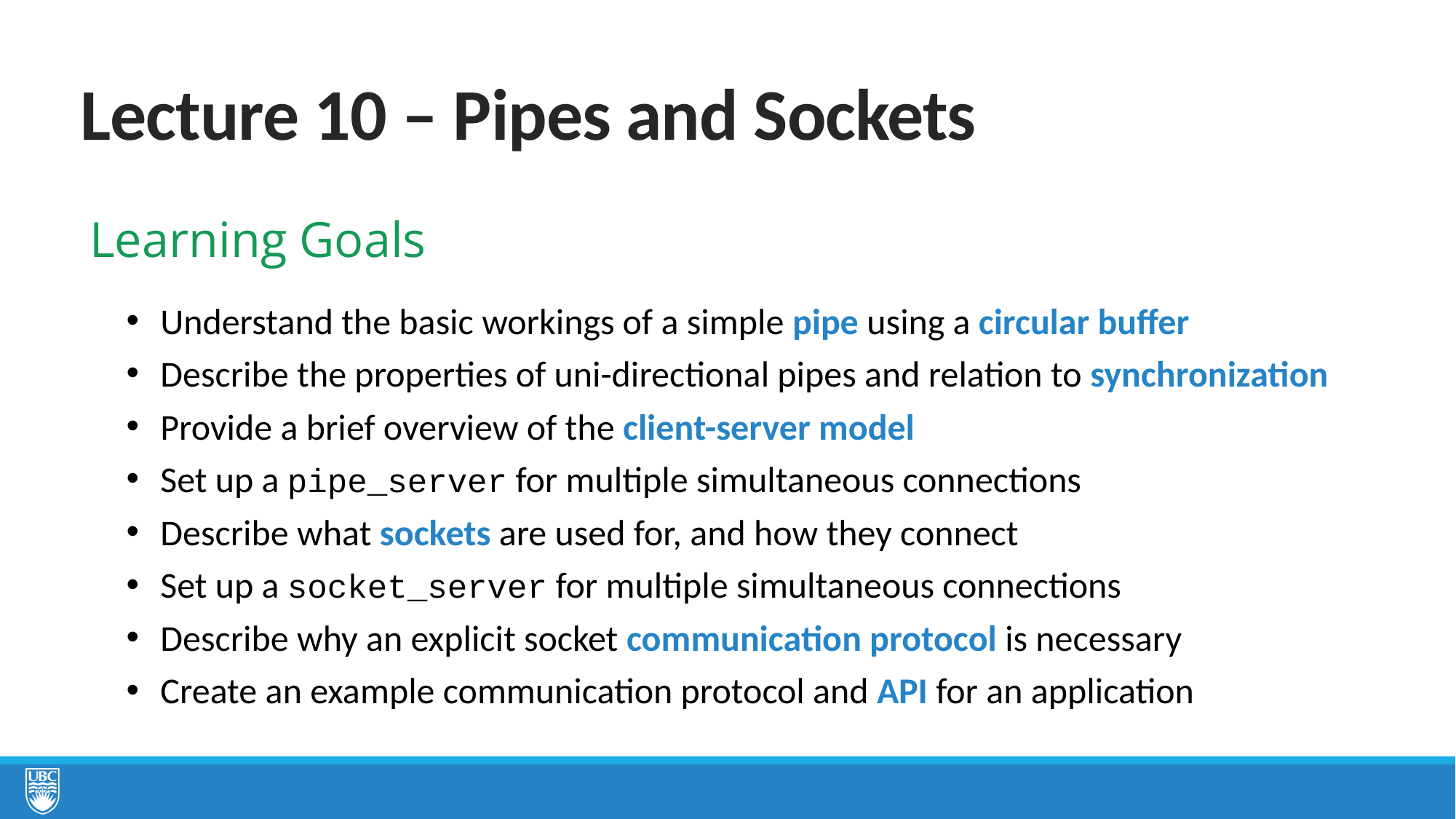

# Lecture 10 – Pipes and Sockets
Learning Goals
Understand the basic workings of a simple pipe using a circular buffer
Describe the properties of uni-directional pipes and relation to synchronization
Provide a brief overview of the client-server model
Set up a pipe_server for multiple simultaneous connections
Describe what sockets are used for, and how they connect
Set up a socket_server for multiple simultaneous connections
Describe why an explicit socket communication protocol is necessary
Create an example communication protocol and API for an application